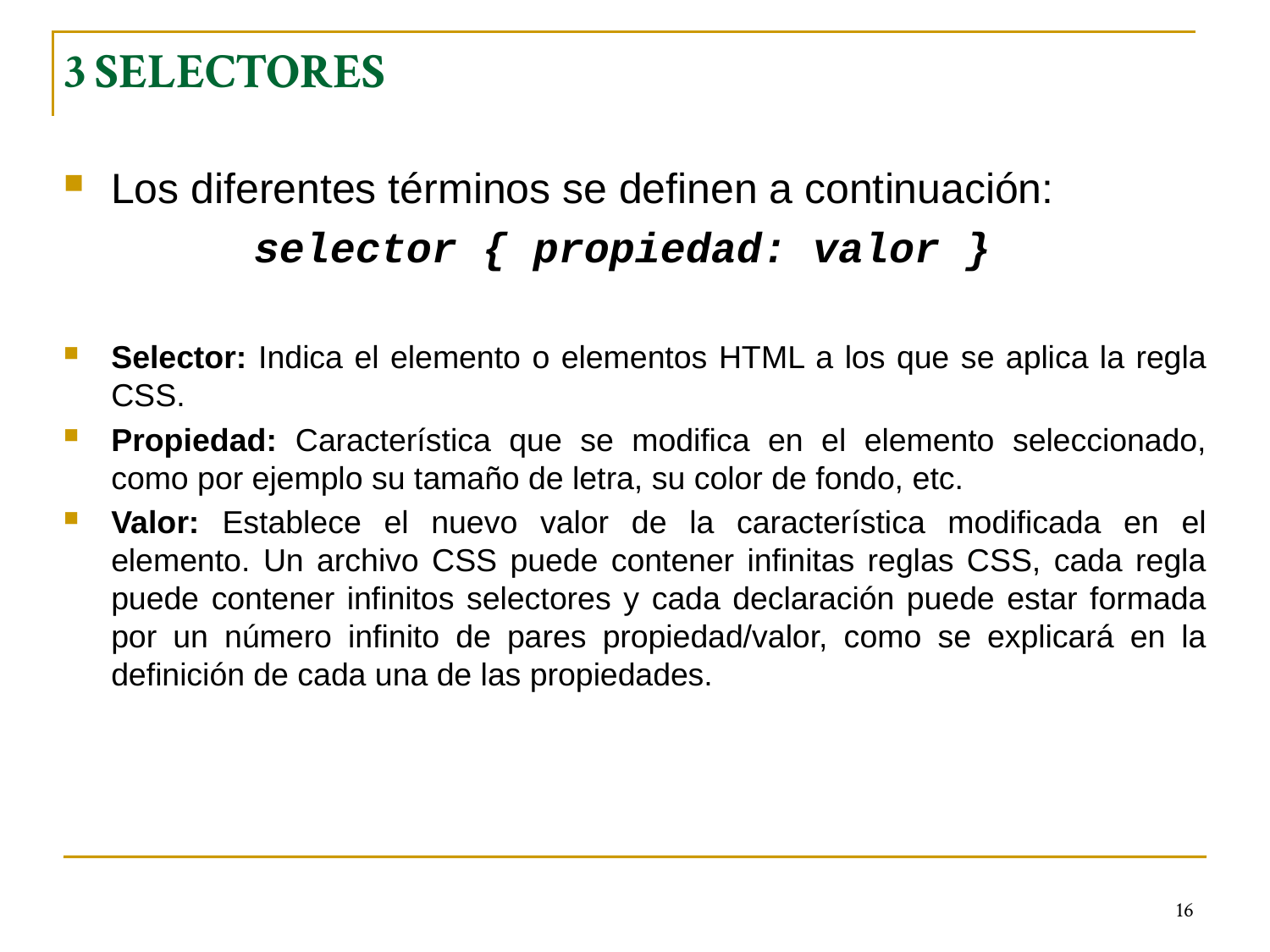

3 SELECTORES
Los diferentes términos se definen a continuación:
selector { propiedad: valor }

Selector: Indica el elemento o elementos HTML a los que se aplica la regla CSS.
Propiedad: Característica que se modifica en el elemento seleccionado, como por ejemplo su tamaño de letra, su color de fondo, etc.
Valor: Establece el nuevo valor de la característica modificada en el elemento. Un archivo CSS puede contener infinitas reglas CSS, cada regla puede contener infinitos selectores y cada declaración puede estar formada por un número infinito de pares propiedad/valor, como se explicará en la definición de cada una de las propiedades.

# 16